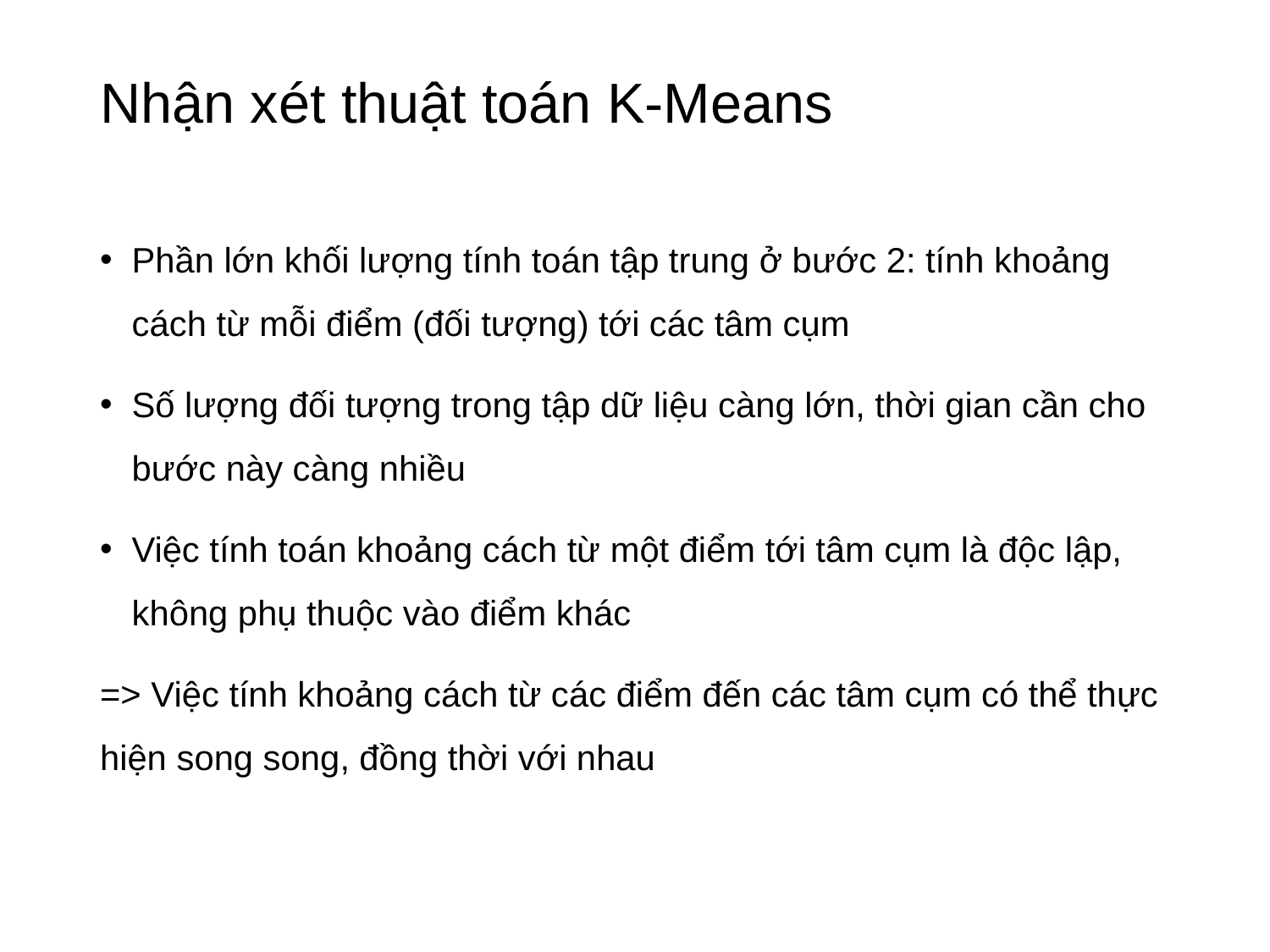

# Nhận xét thuật toán K-Means
Phần lớn khối lượng tính toán tập trung ở bước 2: tính khoảng cách từ mỗi điểm (đối tượng) tới các tâm cụm
Số lượng đối tượng trong tập dữ liệu càng lớn, thời gian cần cho bước này càng nhiều
Việc tính toán khoảng cách từ một điểm tới tâm cụm là độc lập, không phụ thuộc vào điểm khác
=> Việc tính khoảng cách từ các điểm đến các tâm cụm có thể thực hiện song song, đồng thời với nhau